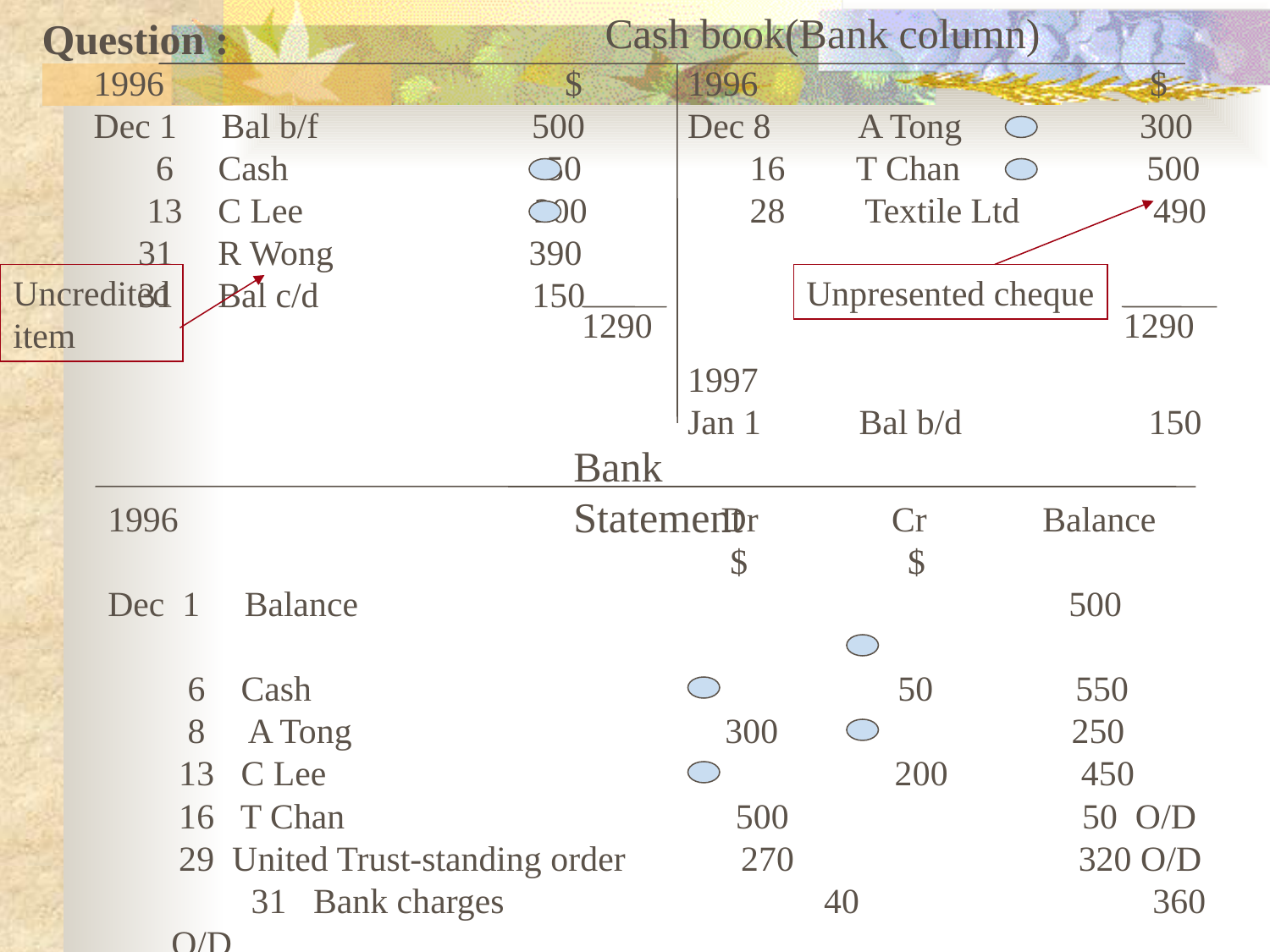

Cash book(Bank column)
Question :
                                             $
Dec 1     Bal b/f                        500
       6     Cash                             50
      13    C Lee                          200
     31     R Wong                      390
     31     Bal c/d                        150
                                            $
Dec 8          A Tong                    300
       16        T Chan                     500
       28         Textile Ltd               490

1997
Jan 1           Bal b/d                     150

Uncredited
item
Unpresented cheque

1290                                                     1290

Bank Statement

                                                             Dr               Cr             Balance
                                                                      $                  $
Dec  1     Balance                                                                                500
         6    Cash                                                                  50                550
         8     A Tong                                          300                                 250
        13   C Lee                                                                200               450
        16   T Chan                                            500                                 50  O/D
        29  United Trust-standing order             270                                320 O/D           31   Bank charges                                    40                                 360 O/D
       31 Balance                                                                                    360 O/D